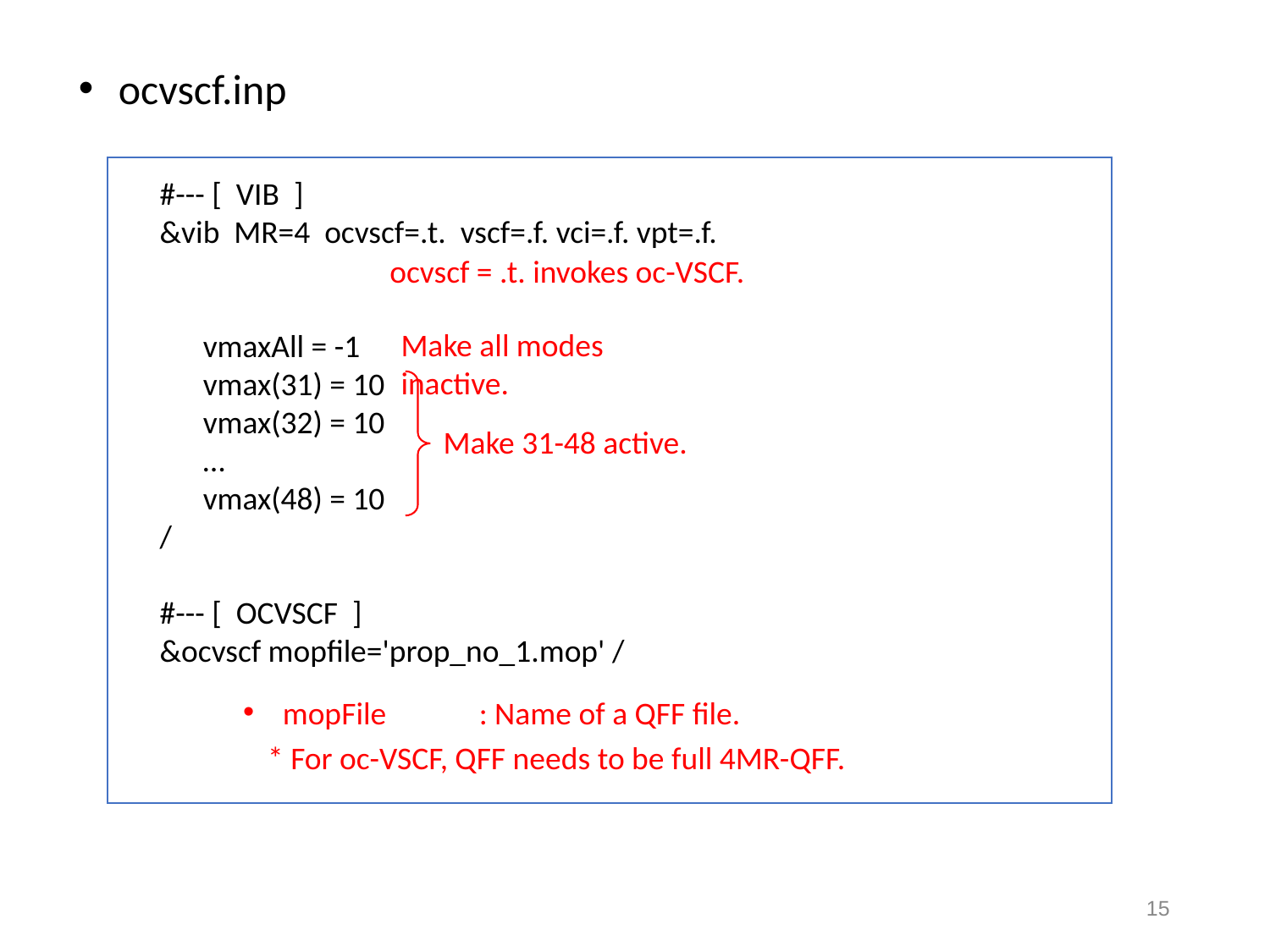

ocvscf.inp

#--- [  VIB  ]
&vib  MR=4  ocvscf=.t.  vscf=.f. vci=.f. vpt=.f.

      vmaxAll = -1
      vmax(31) = 10
      vmax(32) = 10
      …
      vmax(48) = 10
/

#--- [  OCVSCF  ]
&ocvscf mopfile='prop_no_1.mop' /
ocvscf = .t. invokes oc-VSCF.
Make all modes inactive.

Make 31-48 active.
mopFile	: Name of a QFF file.
* For oc-VSCF, QFF needs to be full 4MR-QFF.
15